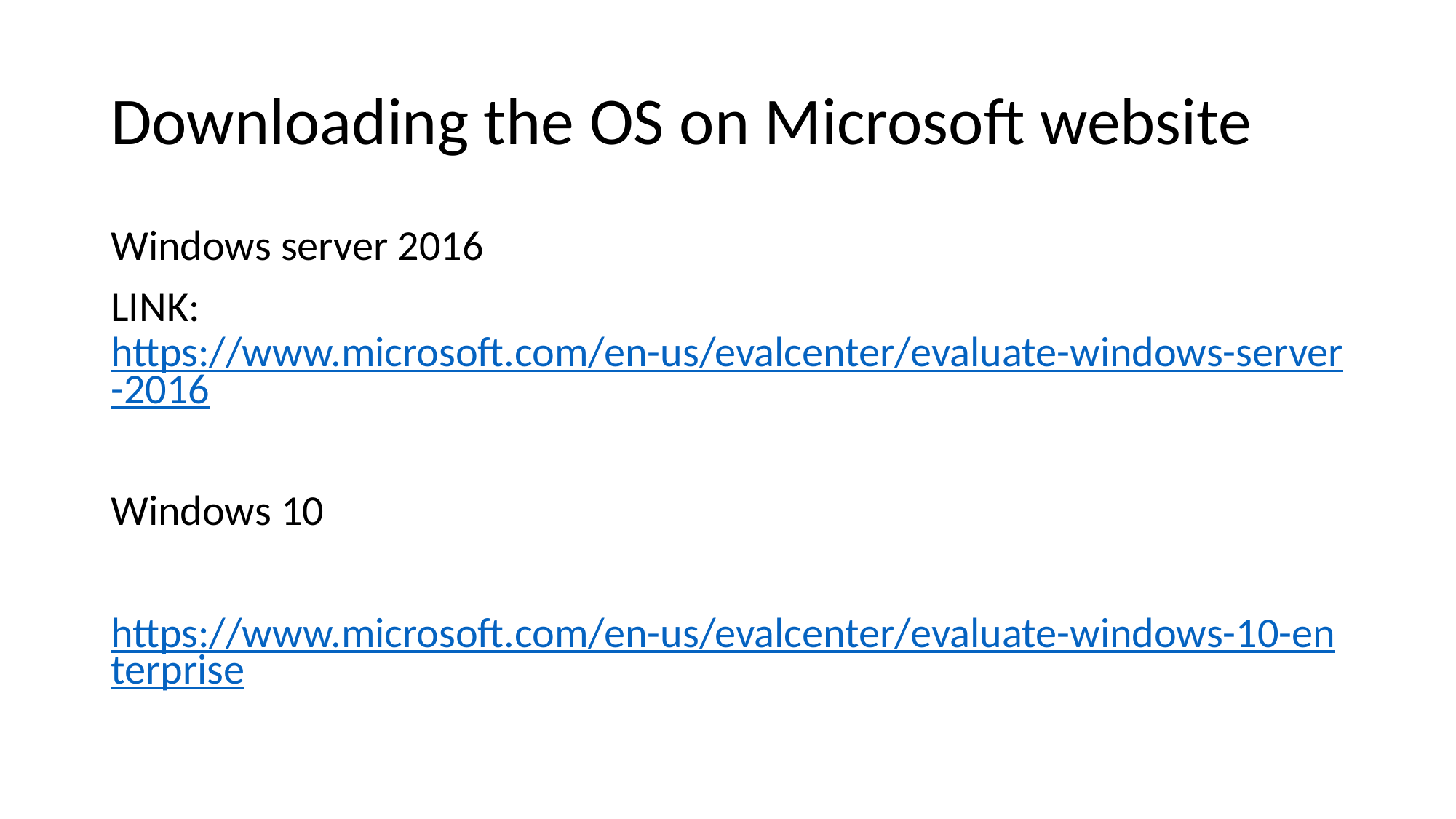

# Downloading the OS on Microsoft website
Windows server 2016
LINK: https://www.microsoft.com/en-us/evalcenter/evaluate-windows-server-2016

Windows 10

https://www.microsoft.com/en-us/evalcenter/evaluate-windows-10-enterprise